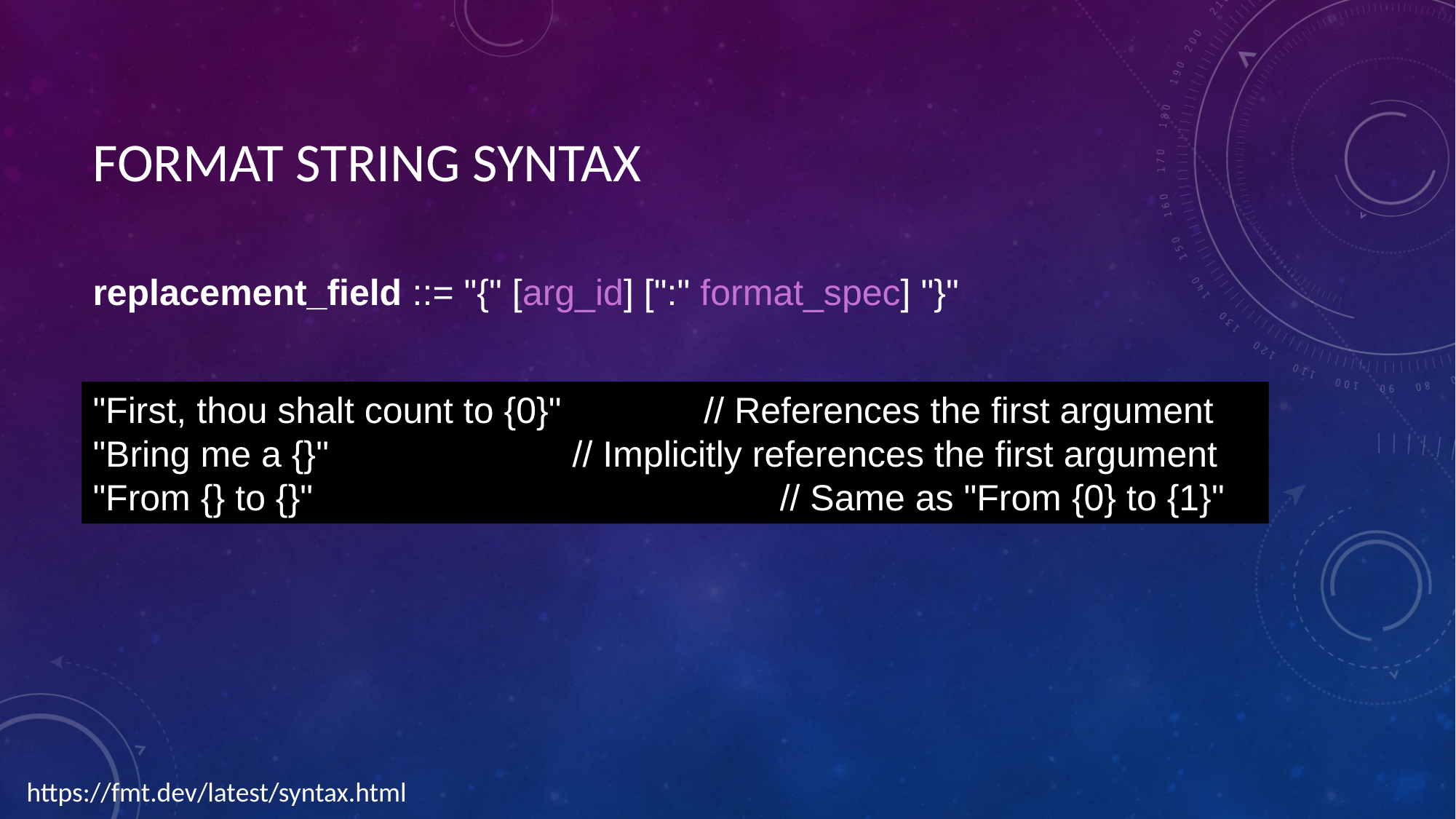

# Format String Syntax
replacement_field ::= "{" [arg_id] [":" format_spec] "}"
"First, thou shalt count to {0}"              // References the first argument
"Bring me a {}"                        // Implicitly references the first argument
"From {} to {}"                                              // Same as "From {0} to {1}"
https://fmt.dev/latest/syntax.html